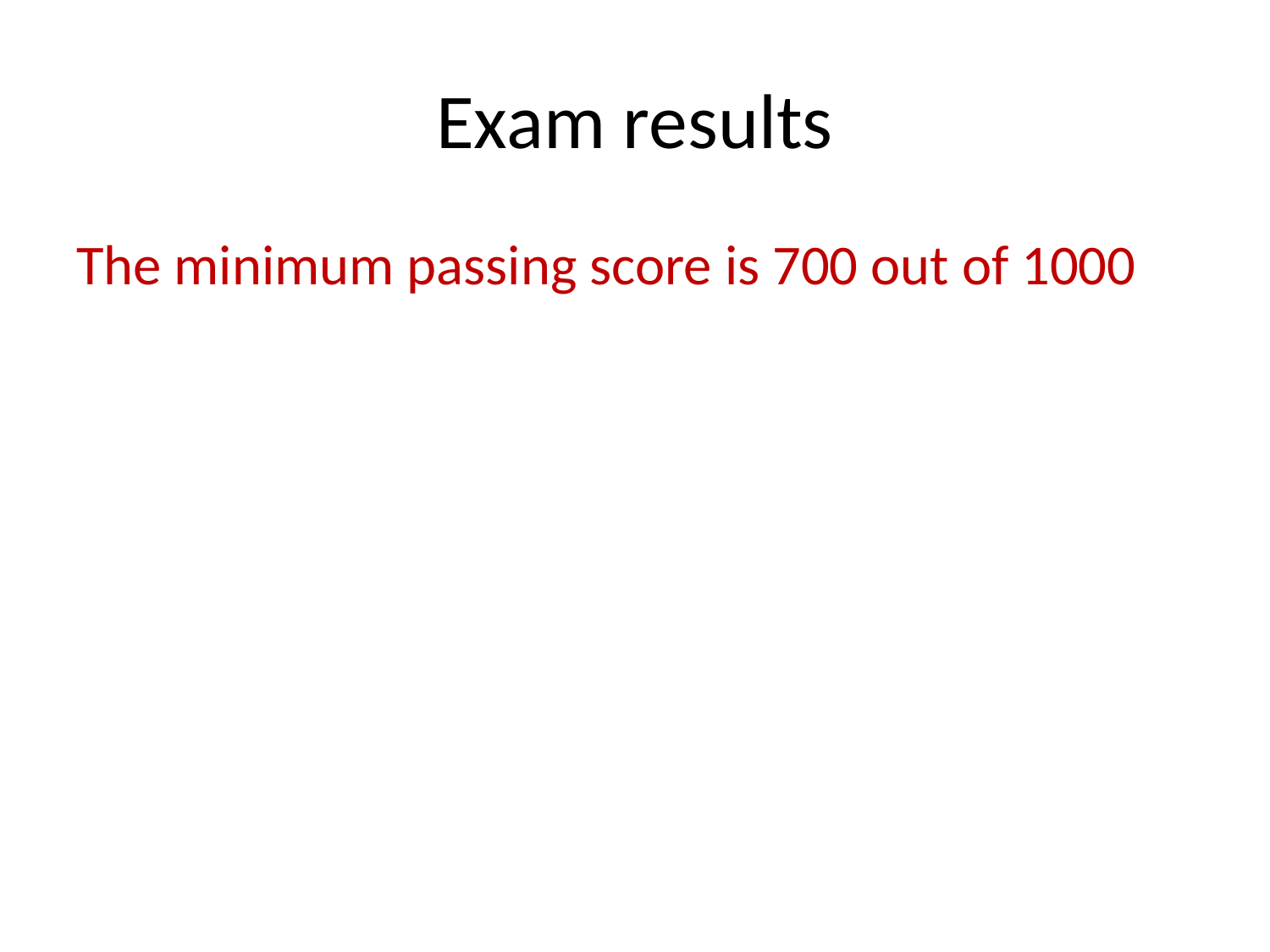

# Exam results
The minimum passing score is 700 out of 1000